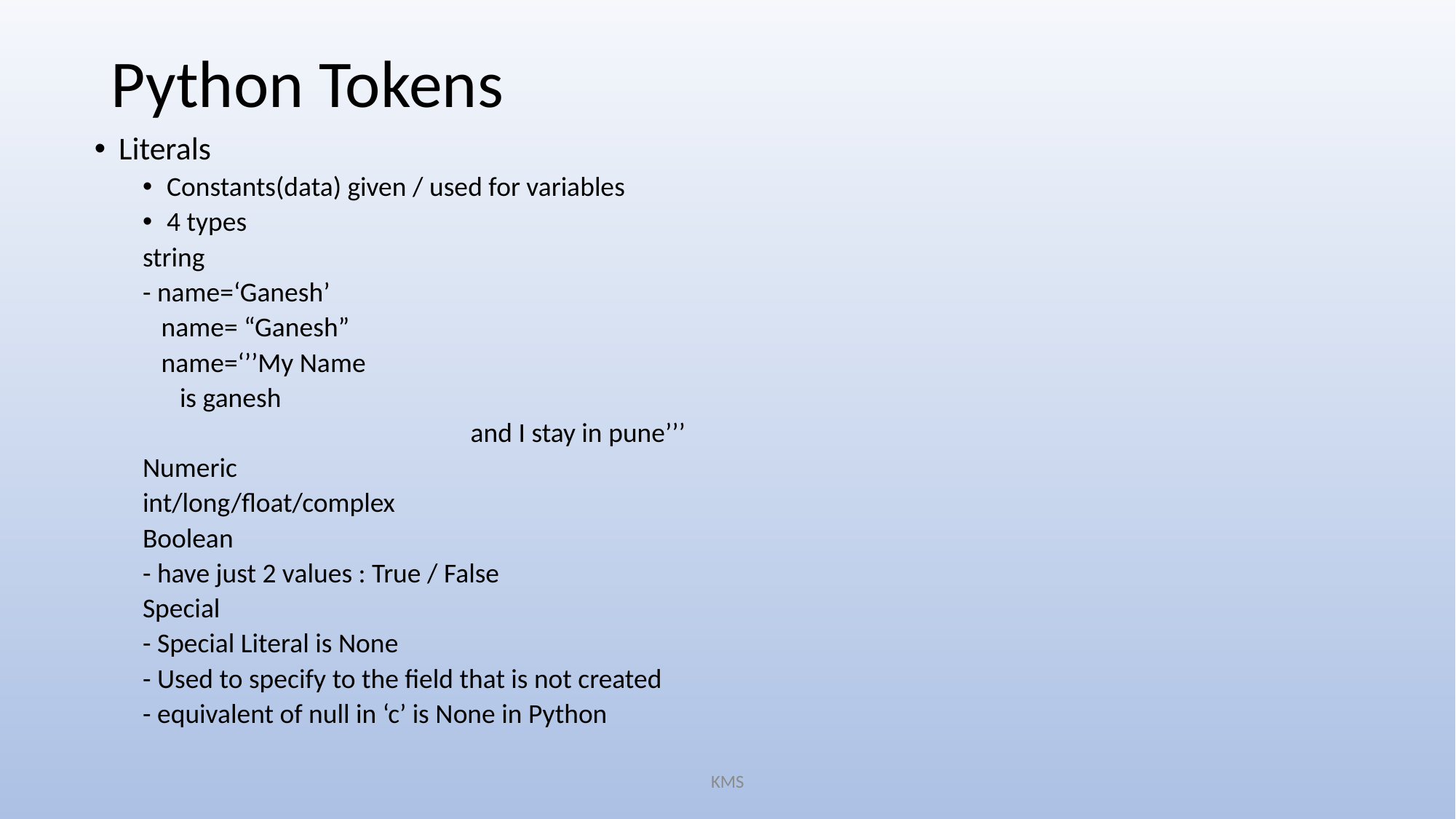

# Python Tokens
Literals
Constants(data) given / used for variables
4 types
		string
			- name=‘Ganesh’
			   name= “Ganesh”
			   name=‘’’My Name
				      is ganesh
                                                     and I stay in pune’’’
		Numeric
			int/long/float/complex
		Boolean
			- have just 2 values : True / False
		Special
			- Special Literal is None
			- Used to specify to the field that is not created
			- equivalent of null in ‘c’ is None in Python

KMS